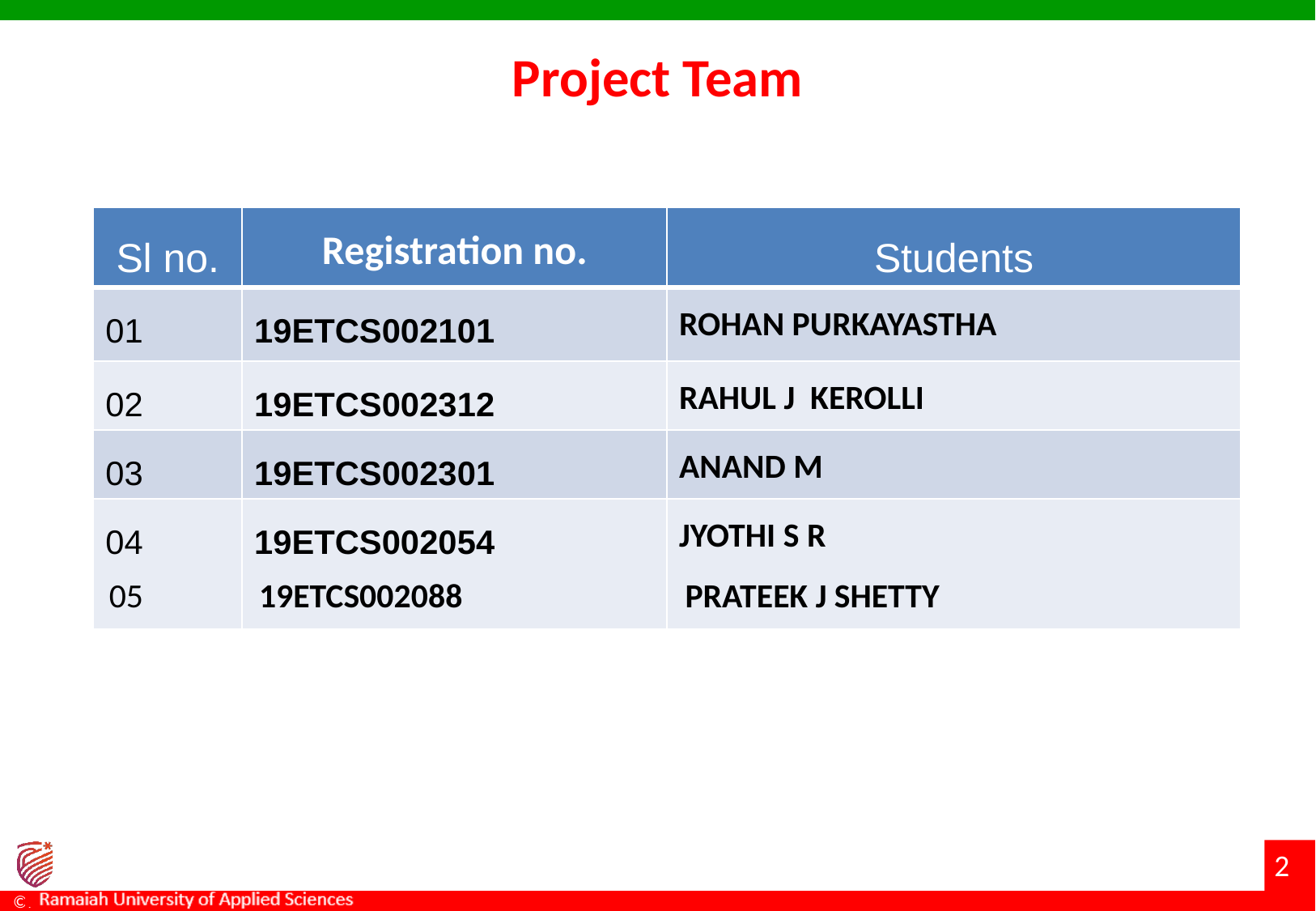

# Project Team
| Sl no. | Registration no. | Students |
| --- | --- | --- |
| 01 | 19ETCS002101 | ROHAN PURKAYASTHA |
| 02 | 19ETCS002312 | RAHUL J KEROLLI |
| 03 | 19ETCS002301 | ANAND M |
| 04 | 19ETCS002054 | JYOTHI S R |
| 05 19ETCS002088 PRATEEK J SHETTY |
| --- |